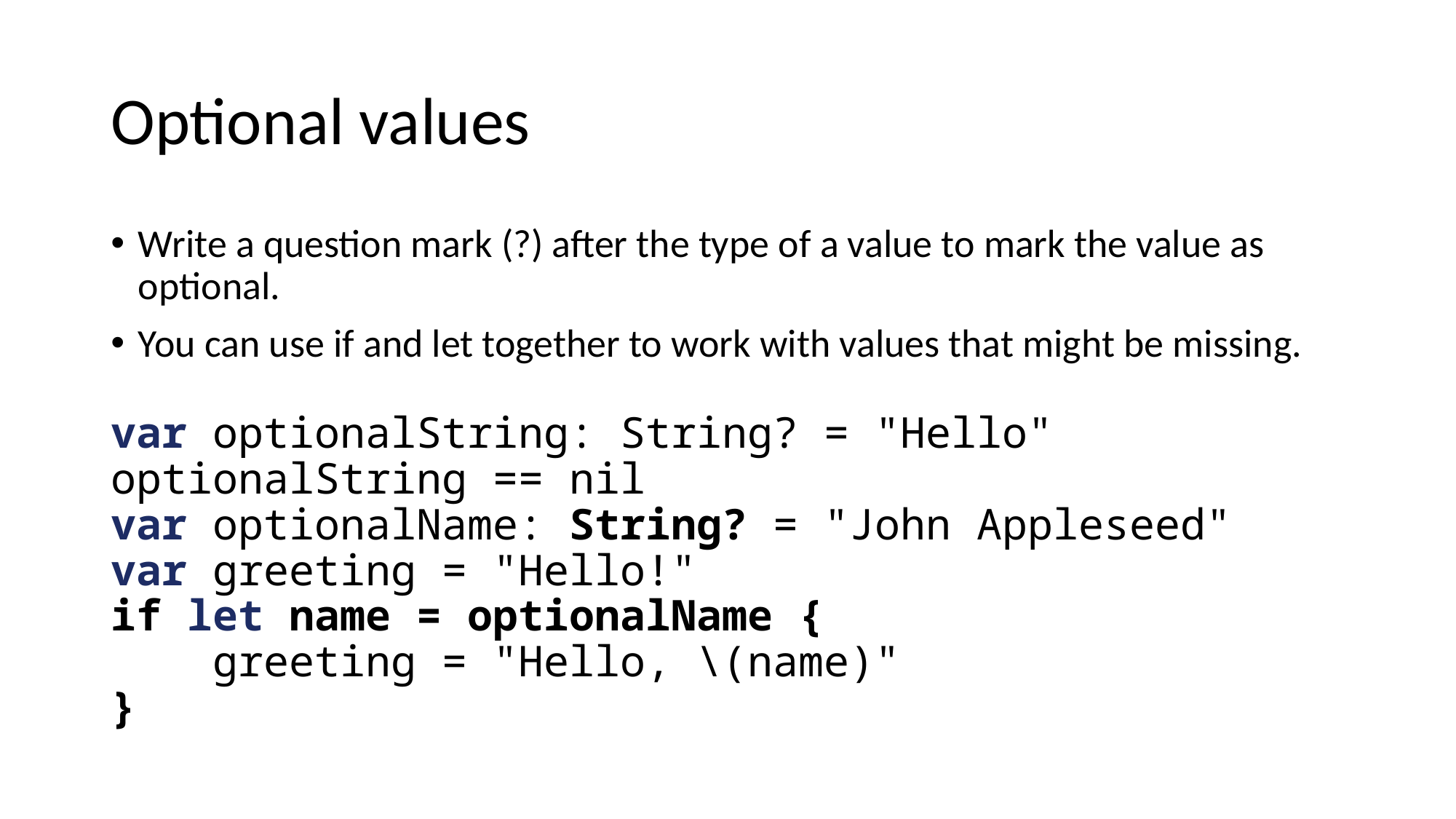

# Optional values
Write a question mark (?) after the type of a value to mark the value as optional.
You can use if and let together to work with values that might be missing.

var optionalString: String? = "Hello"
optionalString == nil
var optionalName: String? = "John Appleseed"
var greeting = "Hello!"
if let name = optionalName {
    greeting = "Hello, \(name)"
}